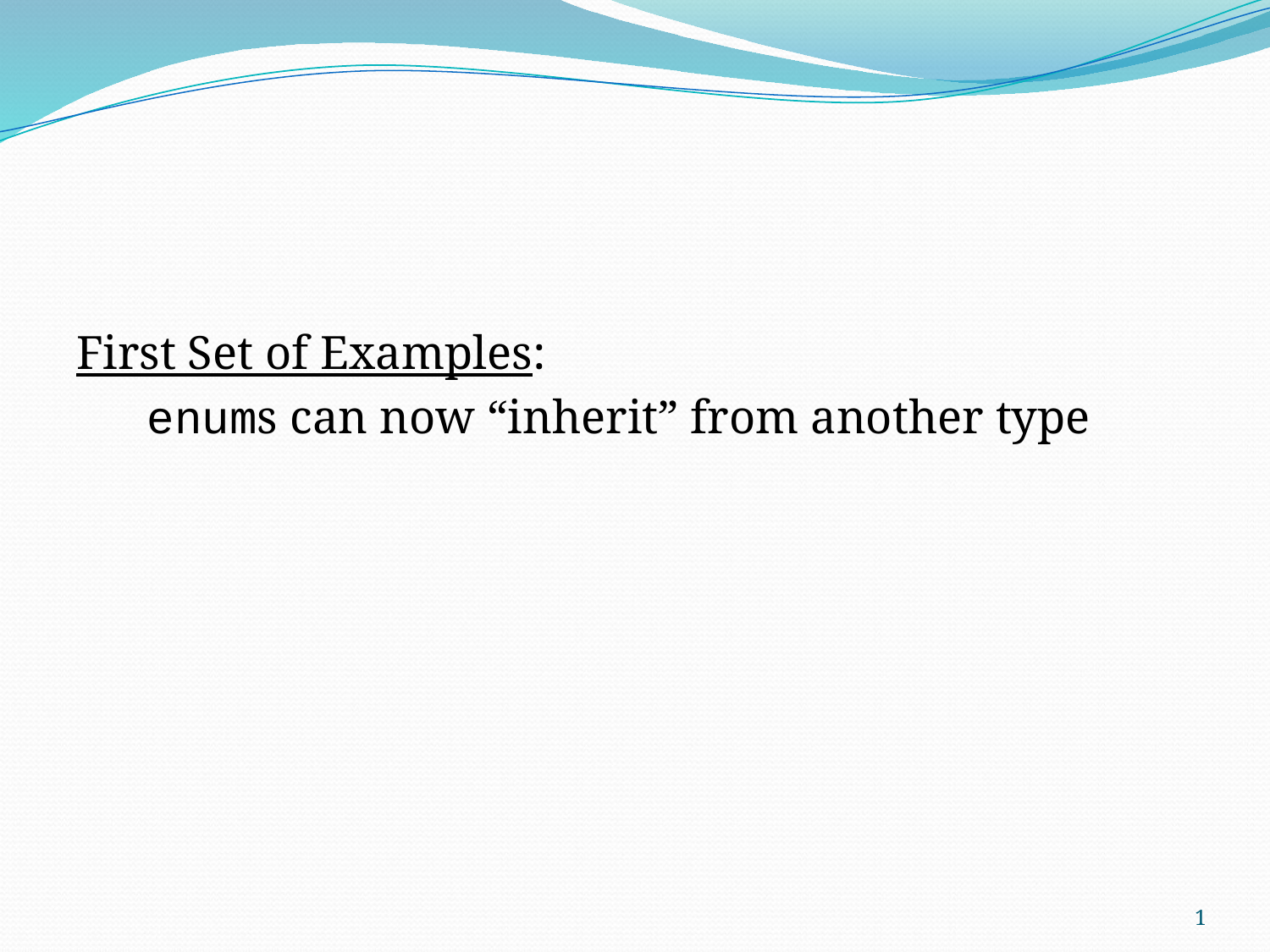

#
First Set of Examples:
      enums can now “inherit” from another type
1